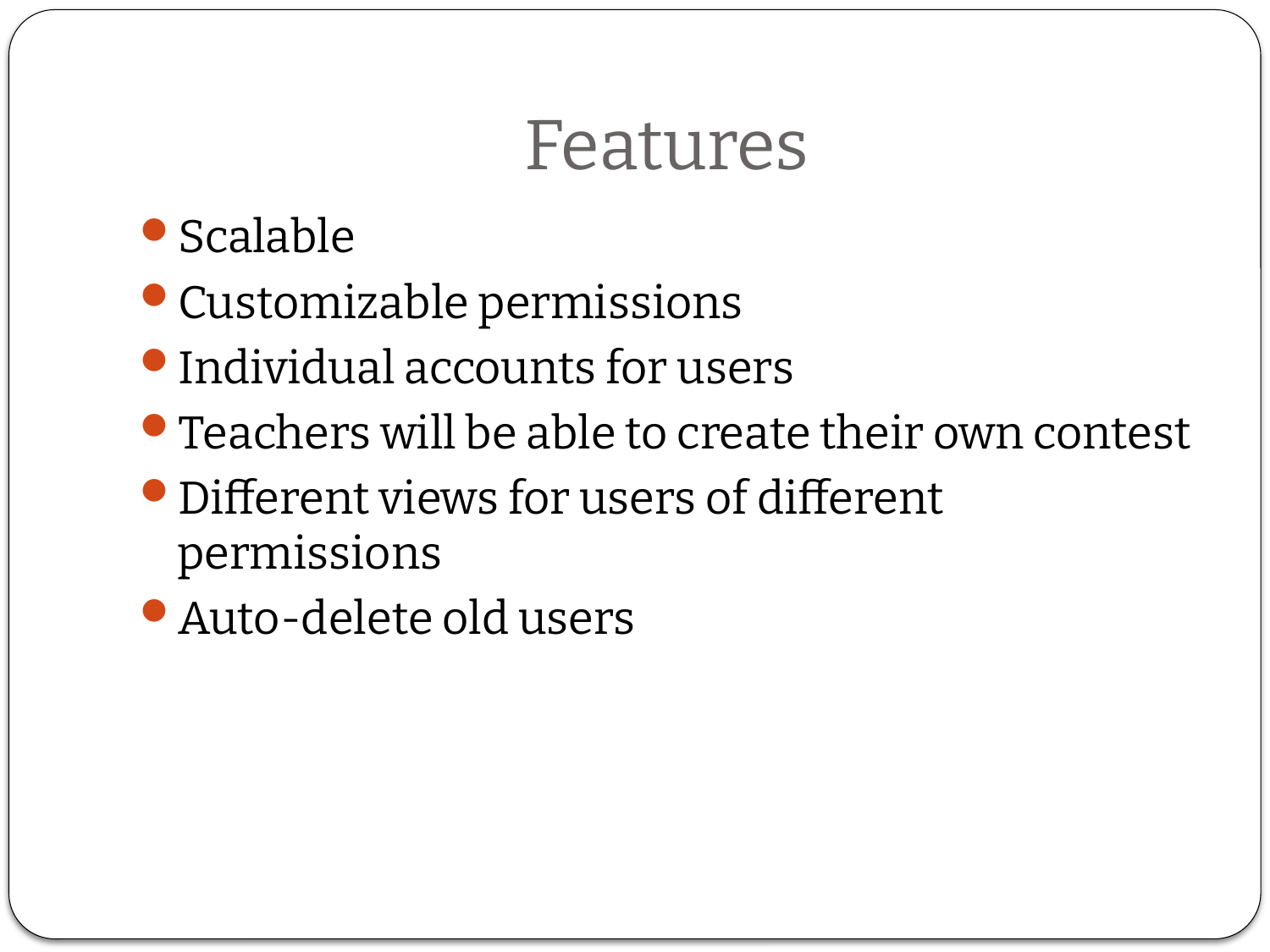

# Features
Scalable
Customizable permissions
Individual accounts for users
Teachers will be able to create their own contest
Different views for users of different permissions
Auto-delete old users